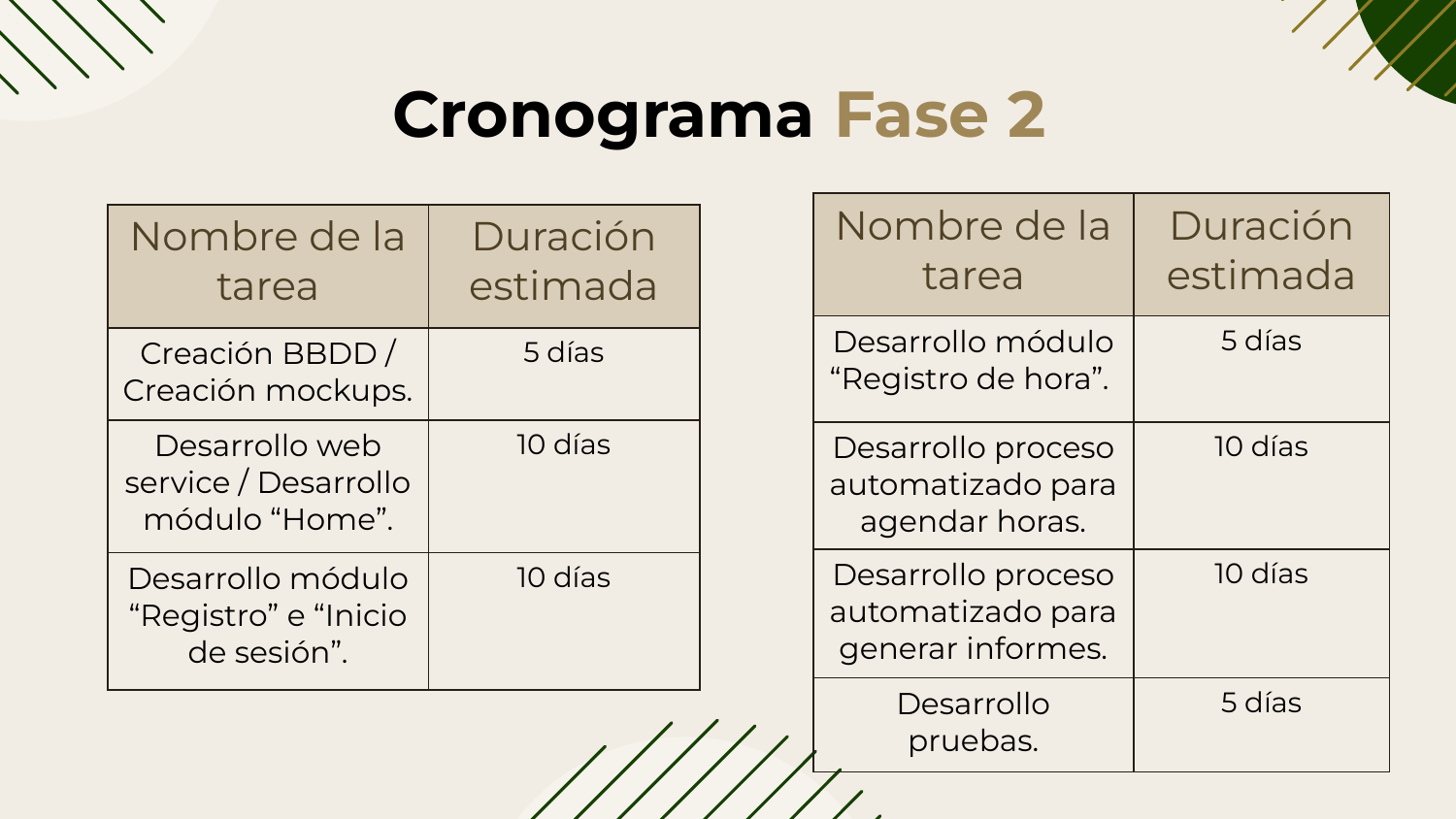

Cronograma Fase 2
| Nombre de la tarea | Duración estimada |
| --- | --- |
| Desarrollo módulo “Registro de hora”. | 5 días |
| Desarrollo proceso automatizado para agendar horas. | 10 días |
| Desarrollo proceso automatizado para generar informes. | 10 días |
| Desarrollo pruebas. | 5 días |
| Nombre de la tarea | Duración estimada |
| --- | --- |
| Creación BBDD / Creación mockups. | 5 días |
| Desarrollo web service / Desarrollo módulo “Home”. | 10 días |
| Desarrollo módulo “Registro” e “Inicio de sesión”. | 10 días |